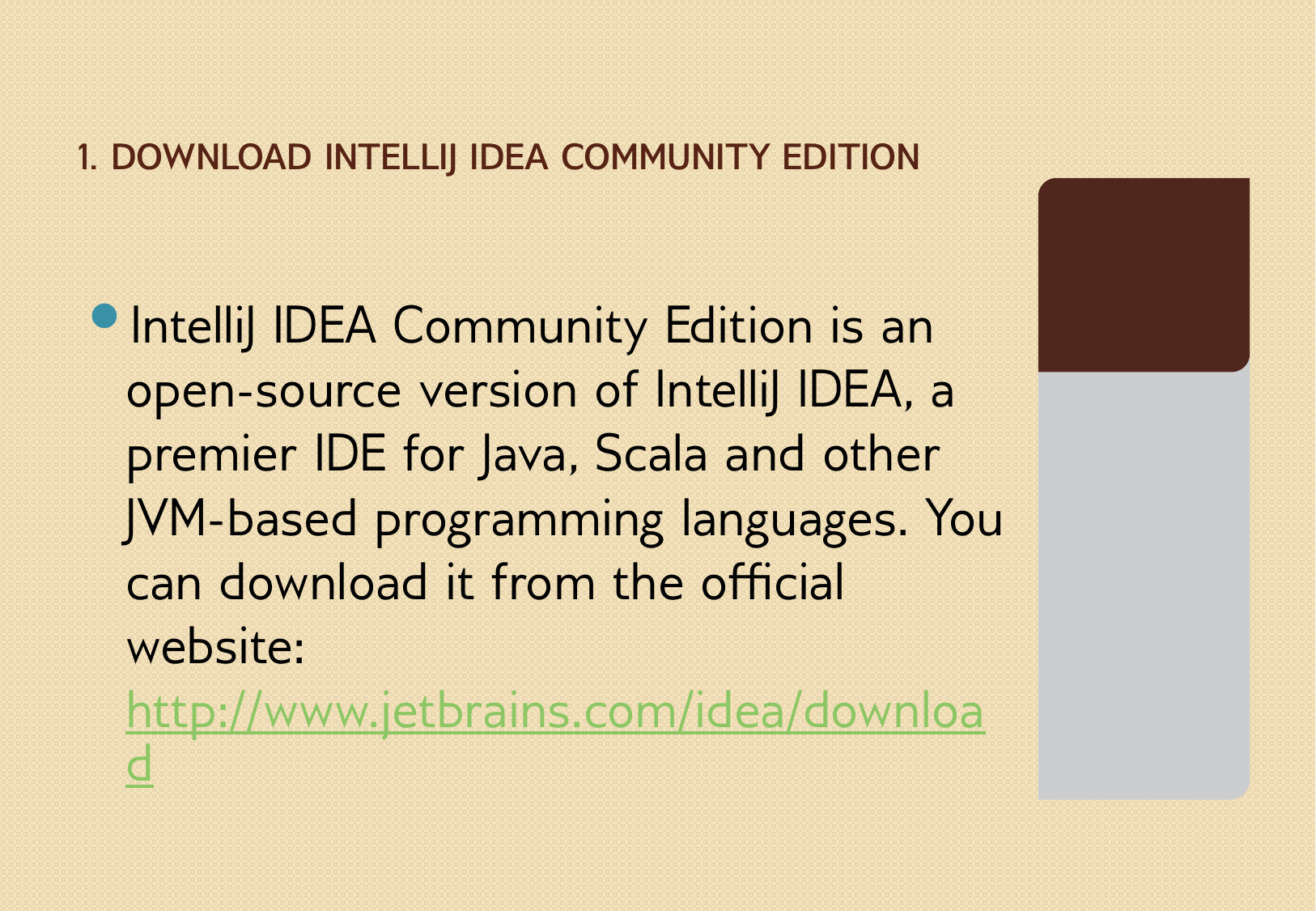

# 1. Download IntelliJ IDEA Community Edition

IntelliJ IDEA Community Edition is an open-source version of IntelliJ IDEA, a premier IDE for Java, Scala and other JVM-based programming languages. You can download it from the official website: http://www.jetbrains.com/idea/download